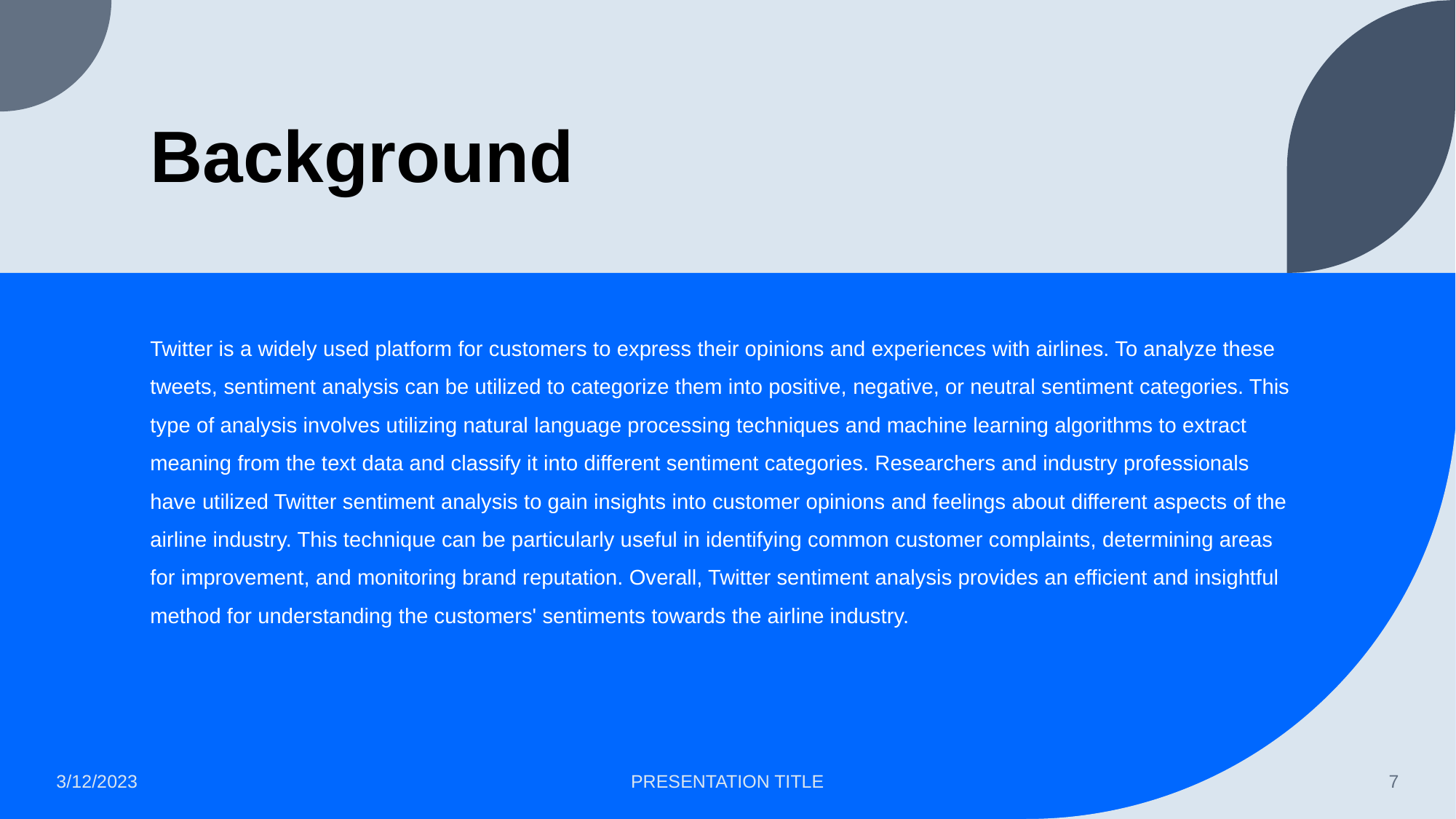

# Background
Twitter is a widely used platform for customers to express their opinions and experiences with airlines. To analyze these tweets, sentiment analysis can be utilized to categorize them into positive, negative, or neutral sentiment categories. This type of analysis involves utilizing natural language processing techniques and machine learning algorithms to extract meaning from the text data and classify it into different sentiment categories. Researchers and industry professionals have utilized Twitter sentiment analysis to gain insights into customer opinions and feelings about different aspects of the airline industry. This technique can be particularly useful in identifying common customer complaints, determining areas for improvement, and monitoring brand reputation. Overall, Twitter sentiment analysis provides an efficient and insightful method for understanding the customers' sentiments towards the airline industry.
3/12/2023
PRESENTATION TITLE
7